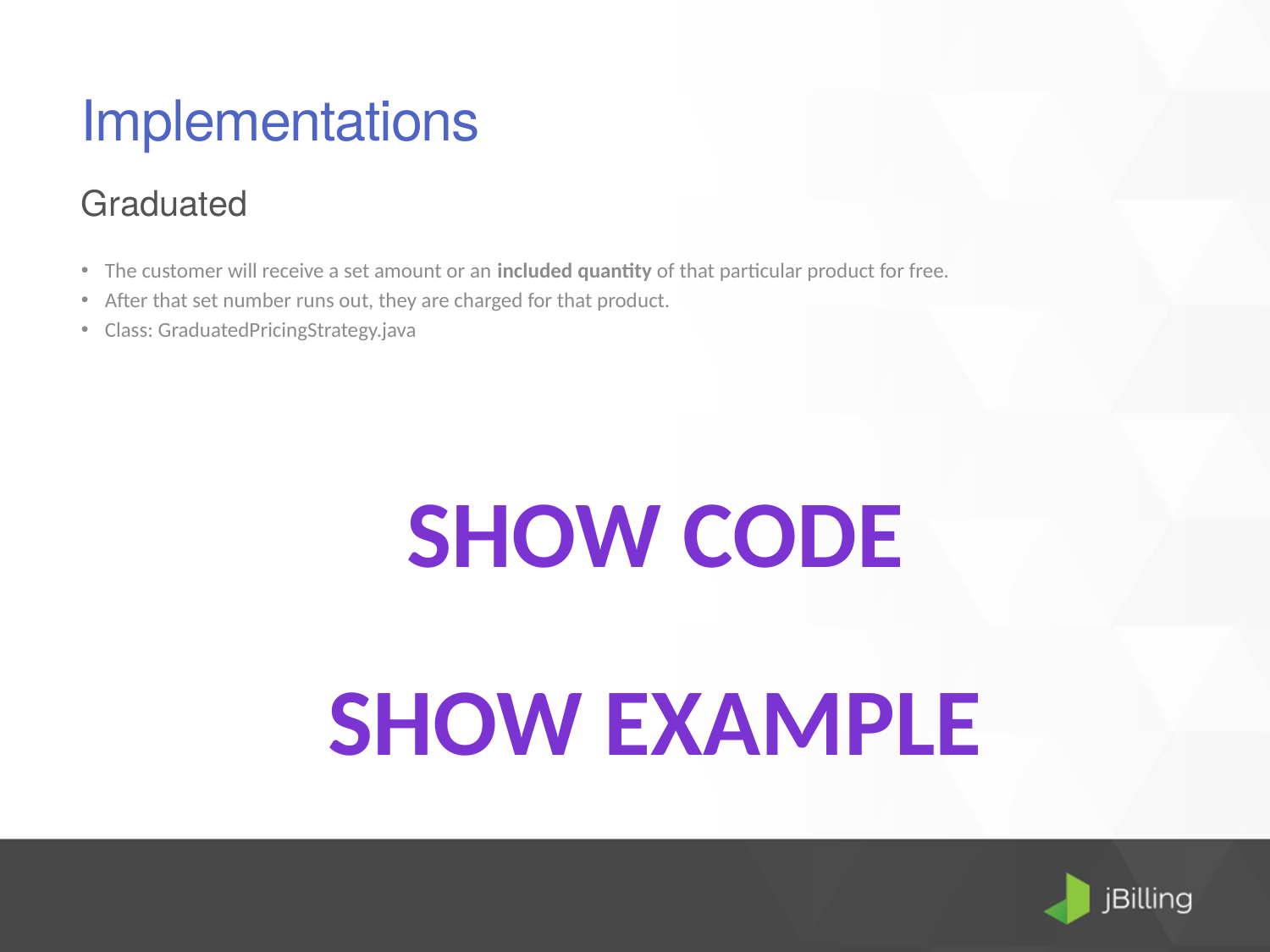

# Implementations
Graduated
The customer will receive a set amount or an included quantity of that particular product for free.
After that set number runs out, they are charged for that product.
Class: GraduatedPricingStrategy.java

Show CODE
Show Example